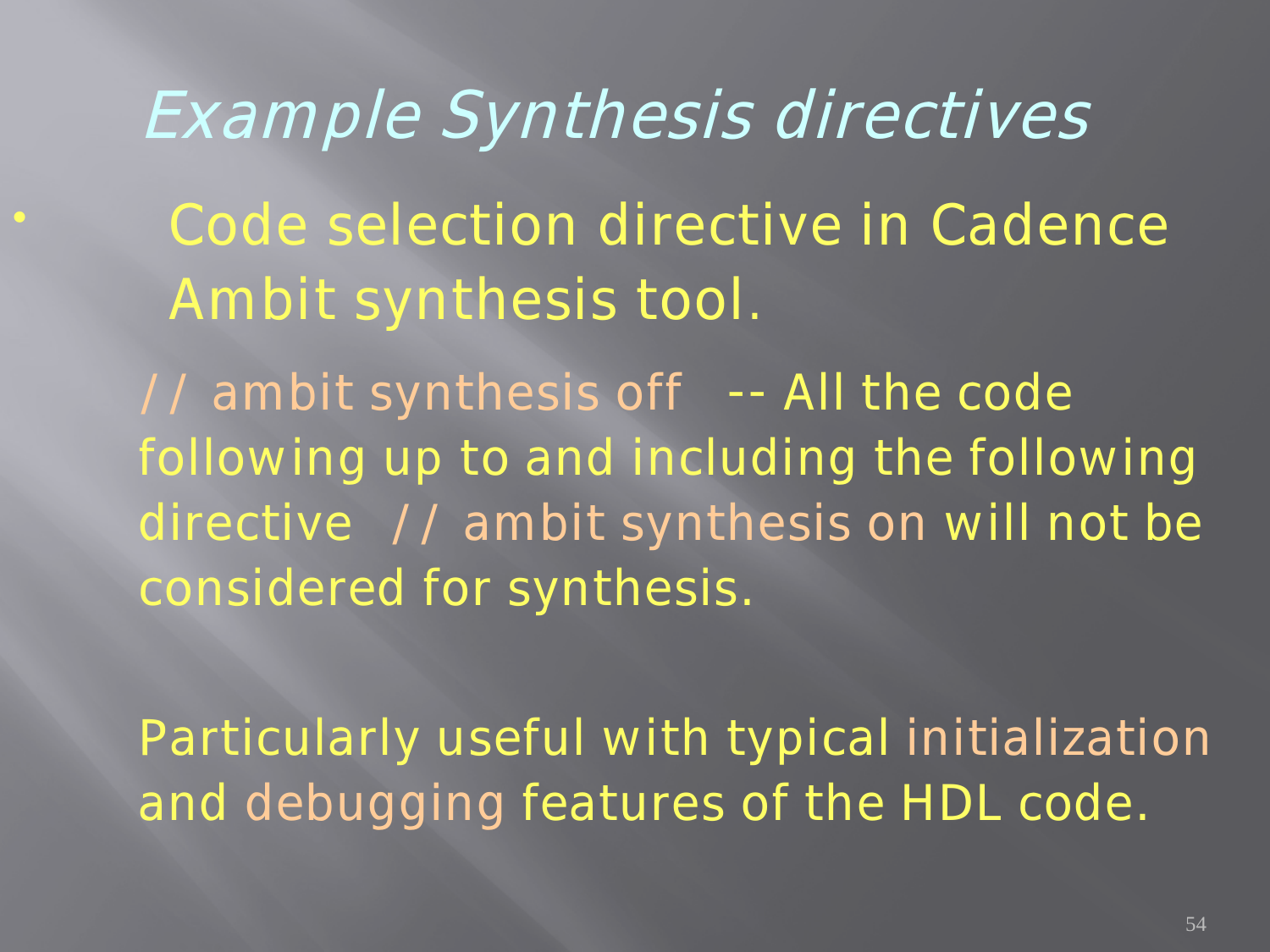

# Example Synthesis directives
  	Code selection directive in Cadence 	Ambit synthesis tool.
         // ambit synthesis off   -- All the code 		following up to and including the following  	directive 	// ambit synthesis on will not be 	considered for synthesis.

	Particularly useful with typical initialization 	and debugging features of the HDL code.
54